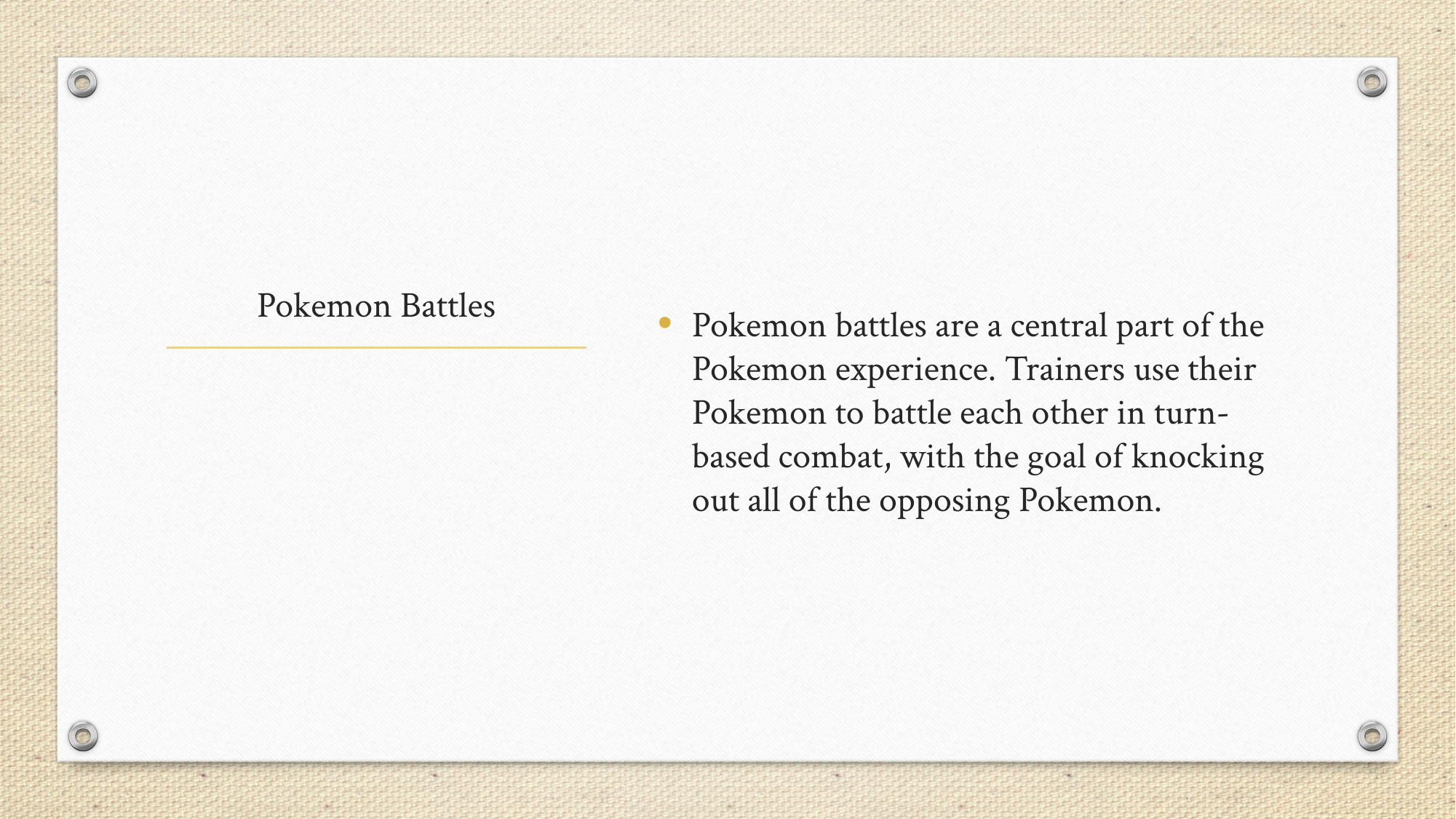

Pokemon battles are a central part of the Pokemon experience. Trainers use their Pokemon to battle each other in turn-based combat, with the goal of knocking out all of the opposing Pokemon.
# Pokemon Battles